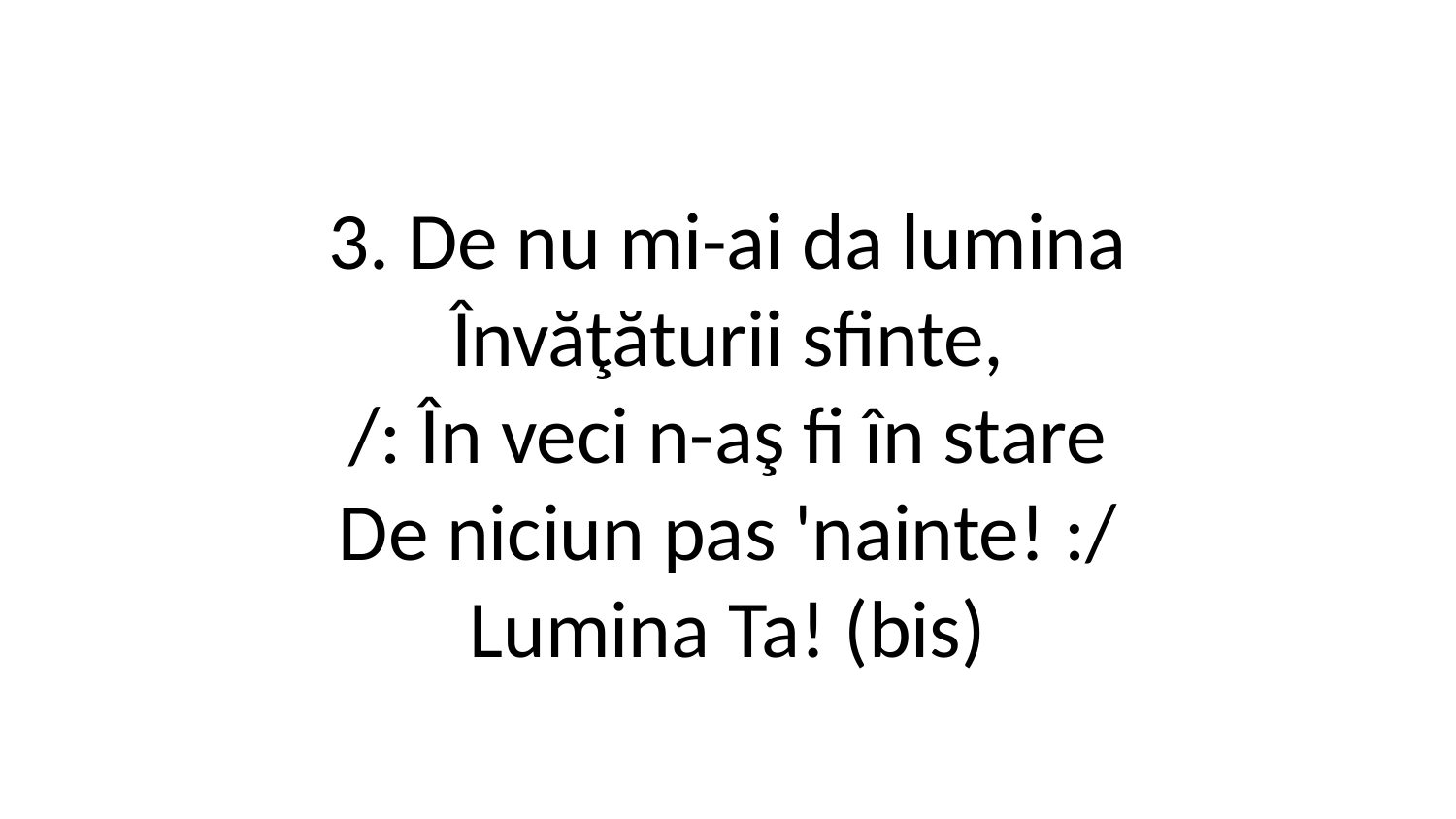

3. De nu mi-ai da lumina
Învăţăturii sfinte,
/: În veci n-aş fi în stare
De niciun pas 'nainte! :/
Lumina Ta! (bis)